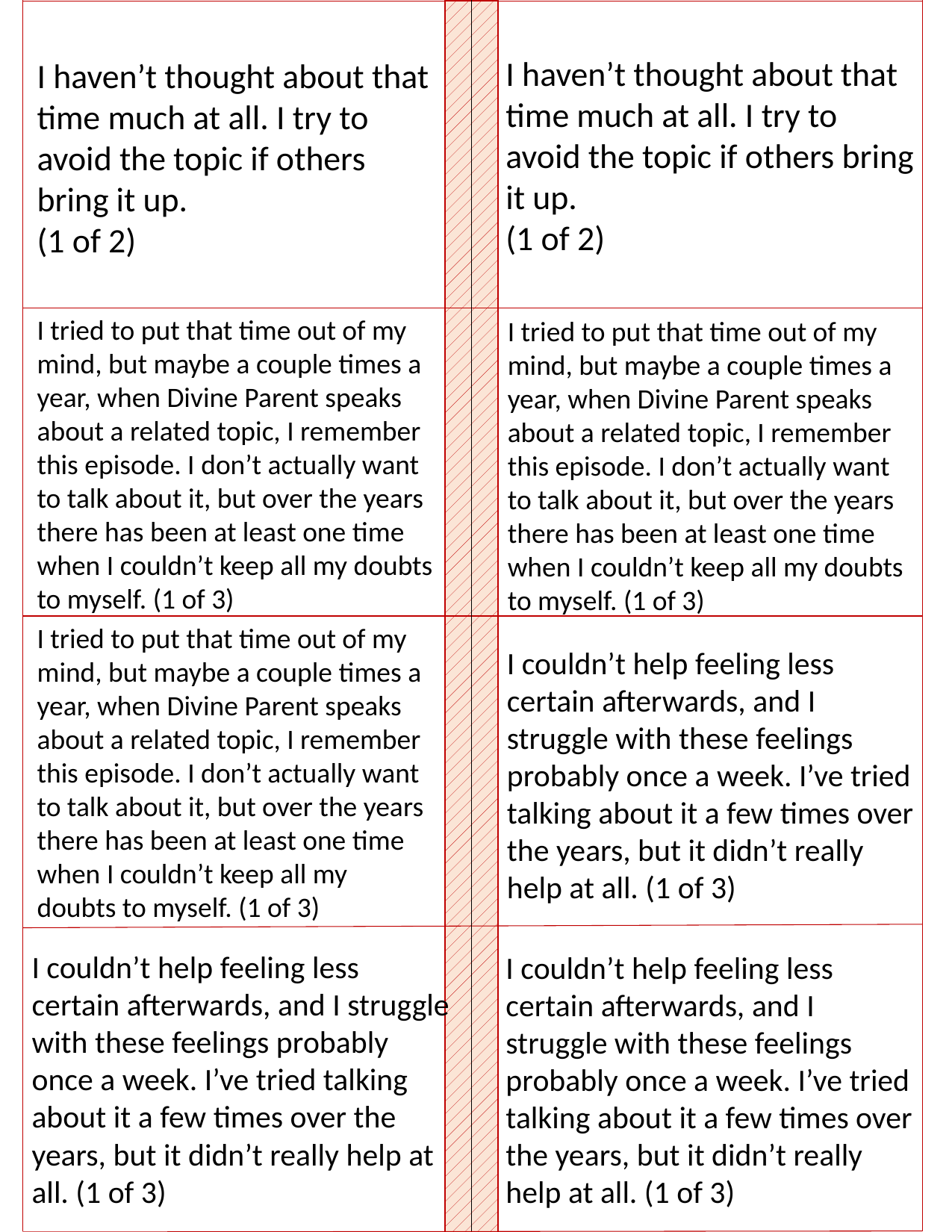

I haven’t thought about that time much at all. I try to avoid the topic if others bring it up.
(1 of 2)
I haven’t thought about that time much at all. I try to avoid the topic if others bring it up.
(1 of 2)
I tried to put that time out of my mind, but maybe a couple times a year, when Divine Parent speaks about a related topic, I remember this episode. I don’t actually want to talk about it, but over the years there has been at least one time when I couldn’t keep all my doubts to myself. (1 of 3)
I tried to put that time out of my mind, but maybe a couple times a year, when Divine Parent speaks about a related topic, I remember this episode. I don’t actually want to talk about it, but over the years there has been at least one time when I couldn’t keep all my doubts to myself. (1 of 3)
I couldn’t help feeling less certain afterwards, and I struggle with these feelings probably once a week. I’ve tried talking about it a few times over the years, but it didn’t really help at all. (1 of 3)
I tried to put that time out of my mind, but maybe a couple times a year, when Divine Parent speaks about a related topic, I remember this episode. I don’t actually want to talk about it, but over the years there has been at least one time when I couldn’t keep all my doubts to myself. (1 of 3)
I couldn’t help feeling less certain afterwards, and I struggle with these feelings probably once a week. I’ve tried talking about it a few times over the years, but it didn’t really help at all. (1 of 3)
I couldn’t help feeling less certain afterwards, and I struggle with these feelings probably once a week. I’ve tried talking about it a few times over the years, but it didn’t really help at all. (1 of 3)